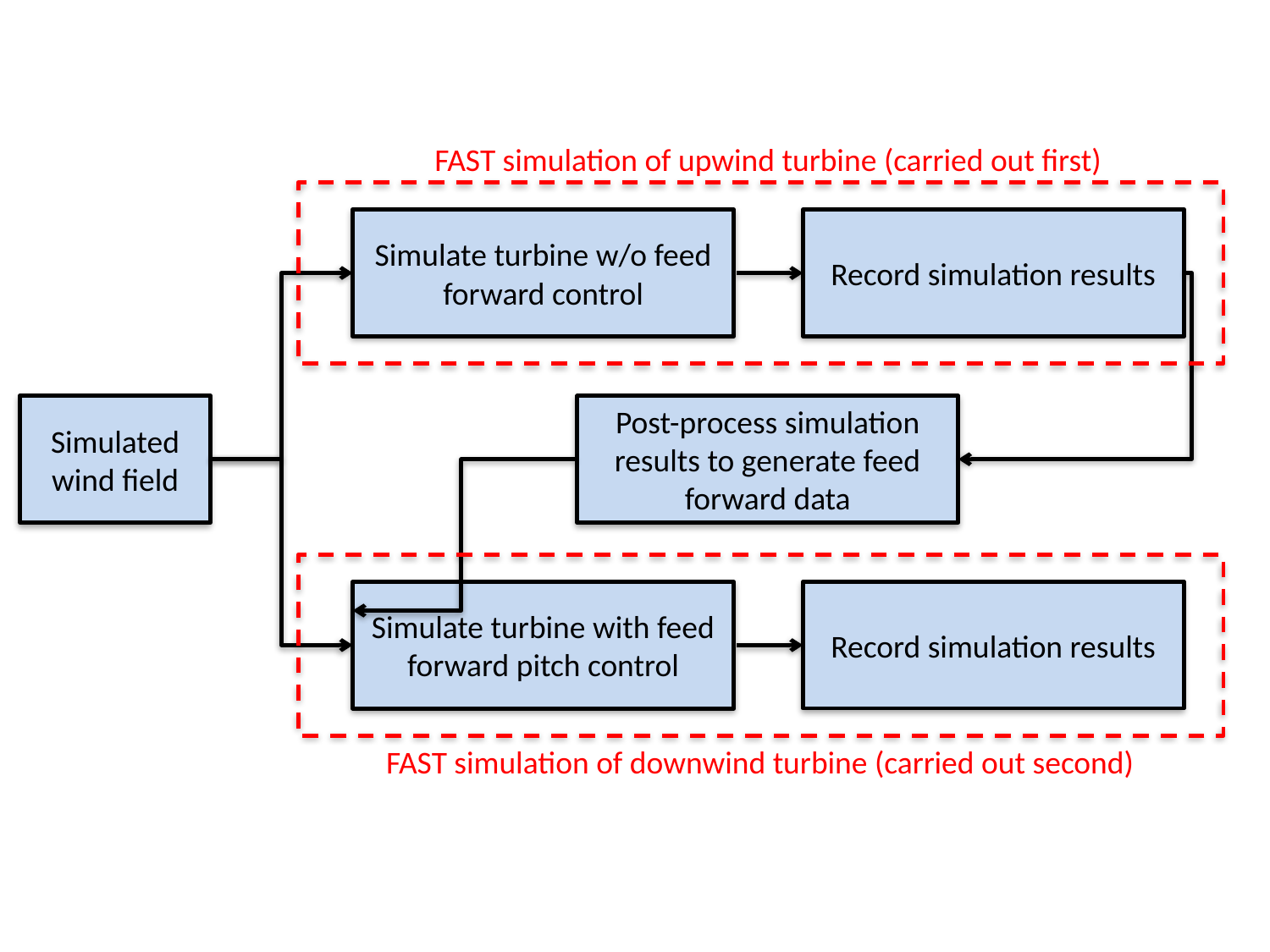

FAST simulation of upwind turbine (carried out first)

Record simulation results
Simulate turbine w/o feed forward control
Simulated wind field
Post-process simulation results to generate feed forward data

Record simulation results
Simulate turbine with feed forward pitch control
2
FAST simulation of downwind turbine (carried out second)